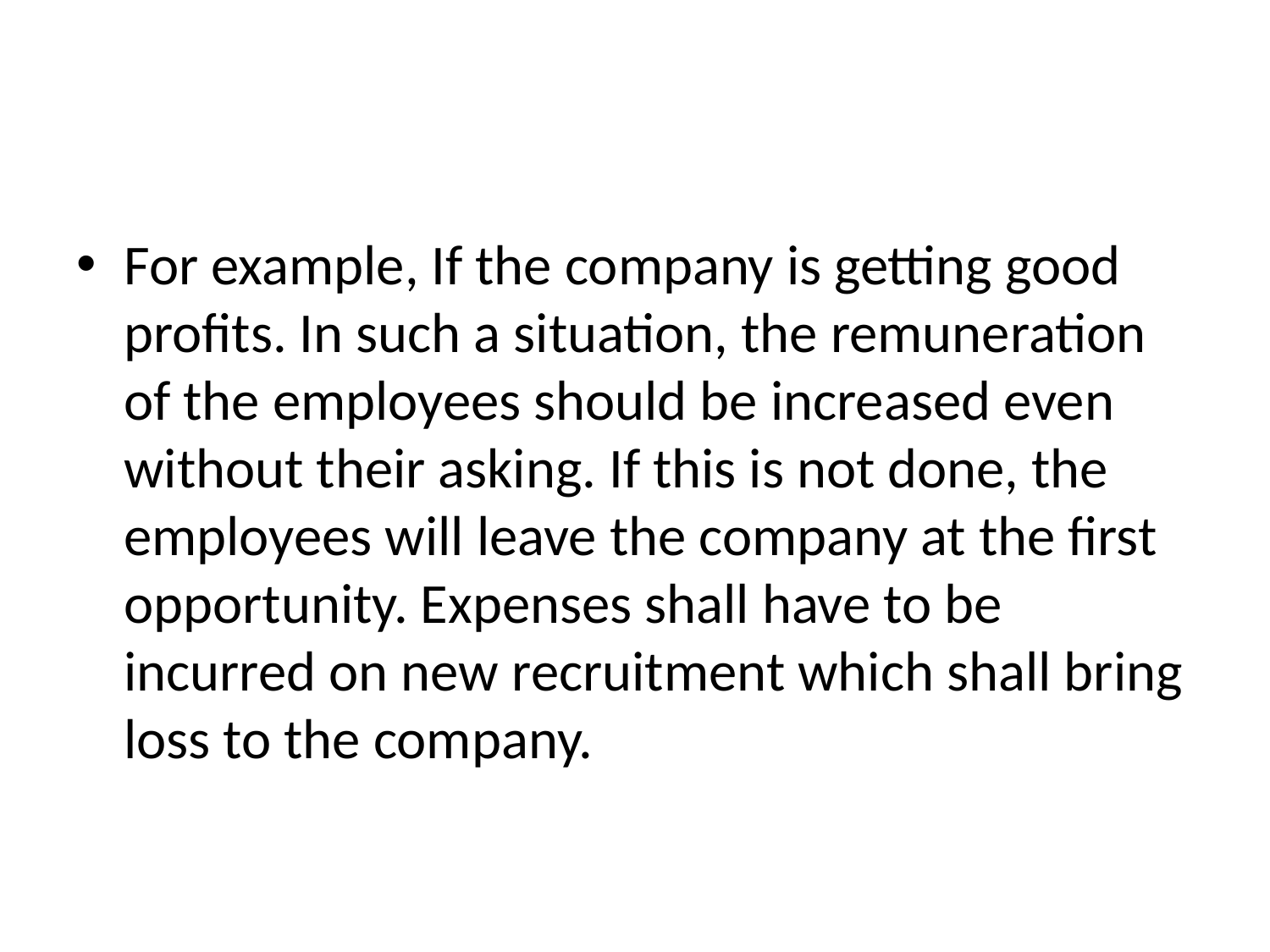

#
For example, If the company is getting good profits. In such a situation, the remuneration of the employees should be increased even without their asking. If this is not done, the employees will leave the company at the first opportunity. Expenses shall have to be incurred on new recruitment which shall bring loss to the company.